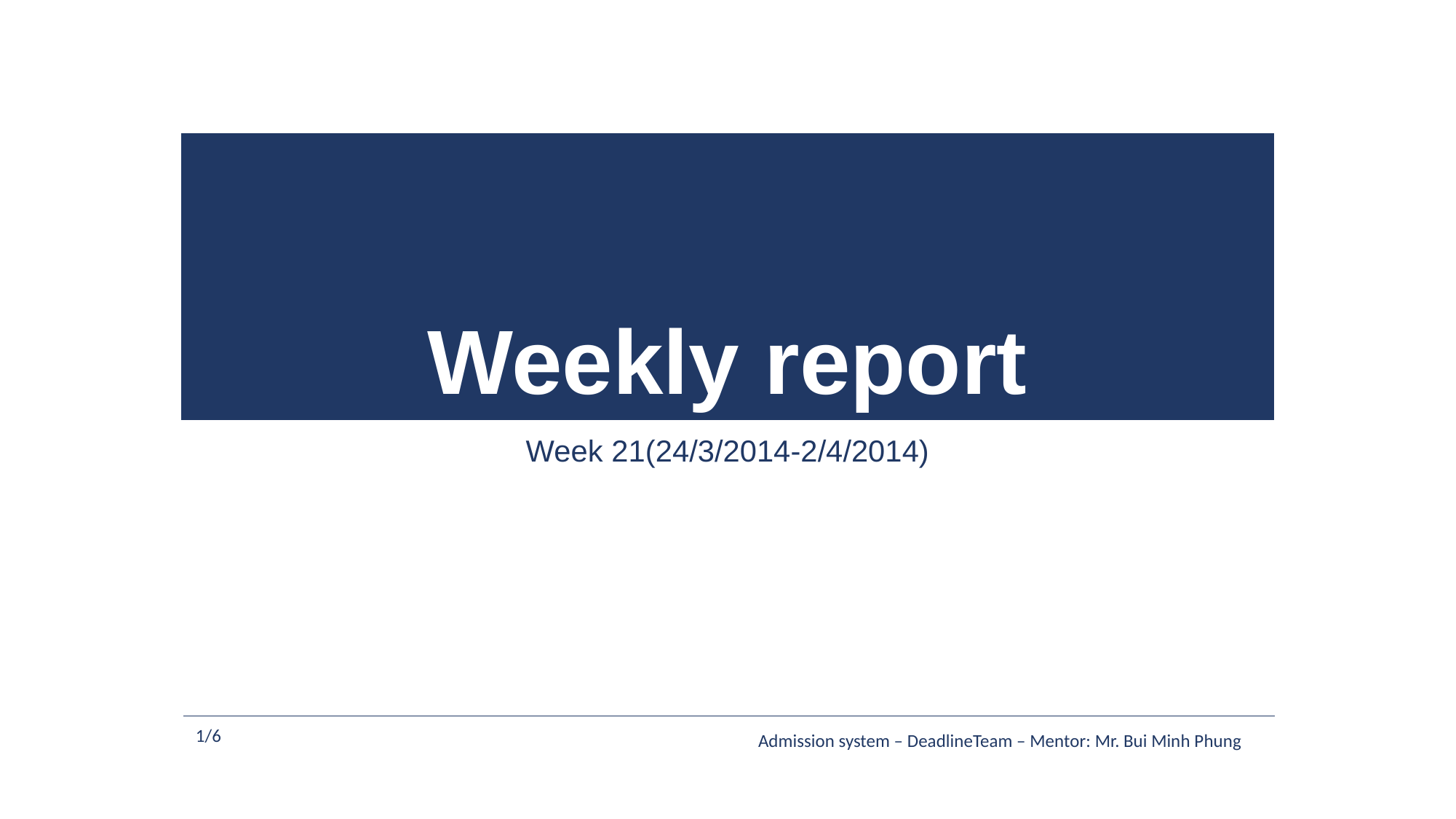

# Weekly report
Week 21(24/3/2014-2/4/2014)

1/6
Admission system – DeadlineTeam – Mentor: Mr. Bui Minh Phung